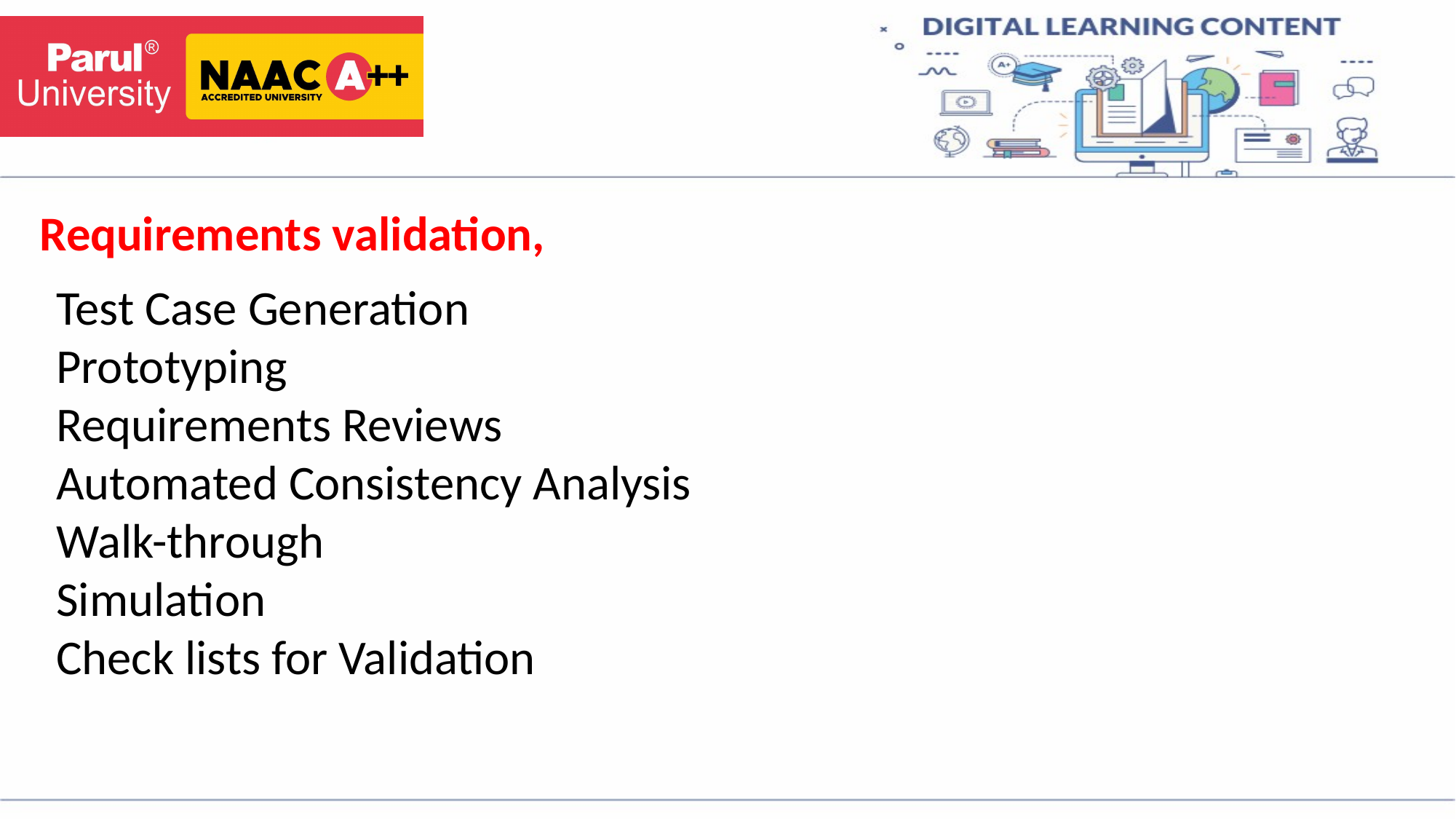

# Requirements validation,
Test Case Generation
Prototyping
Requirements Reviews
Automated Consistency Analysis
Walk-through
Simulation
Check lists for Validation